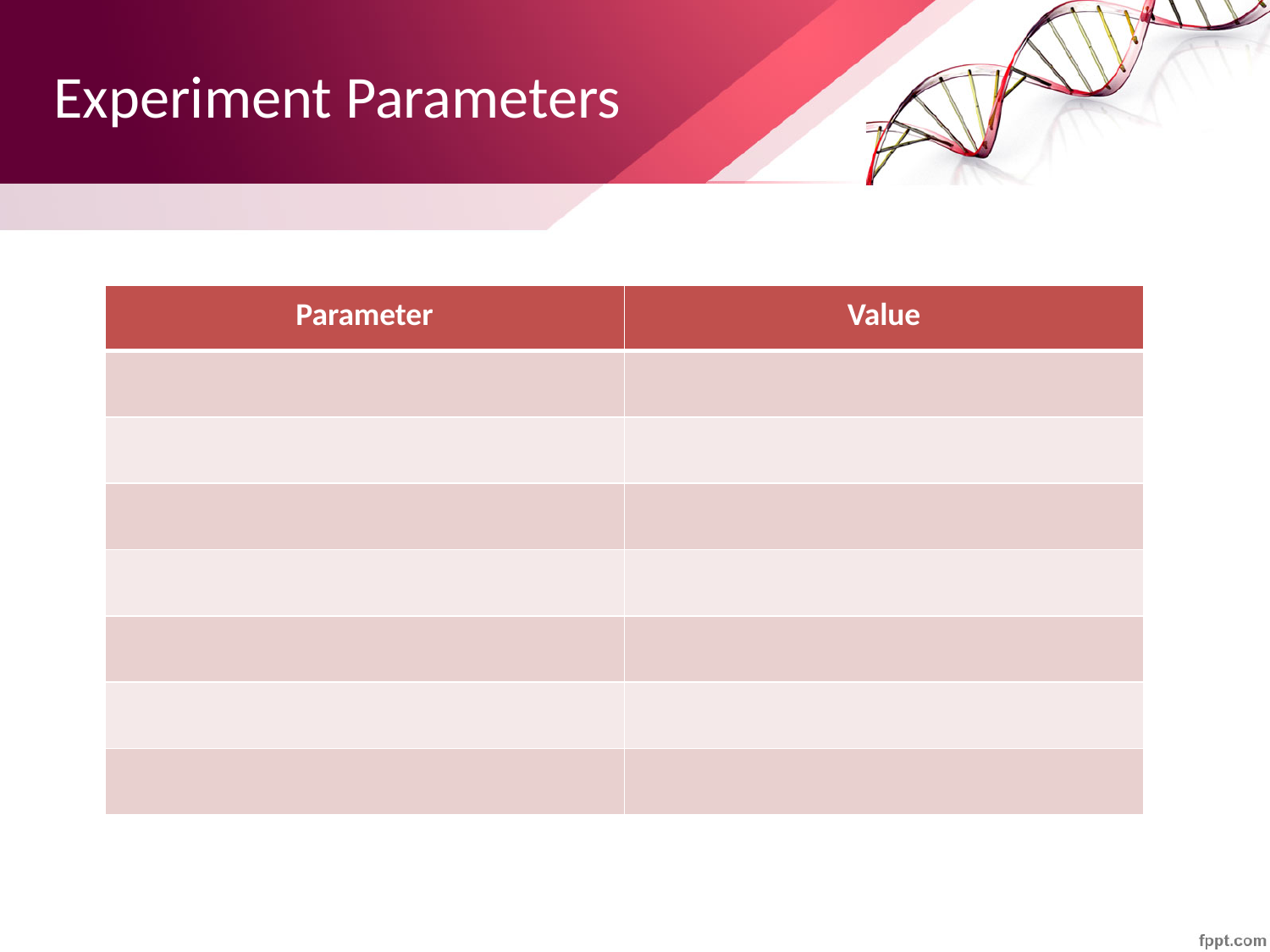

# Experiment Parameters
| Parameter | Value |
| --- | --- |
|  |  |
|  |  |
|  |  |
|  |  |
|  |  |
|  |  |
|  |  |